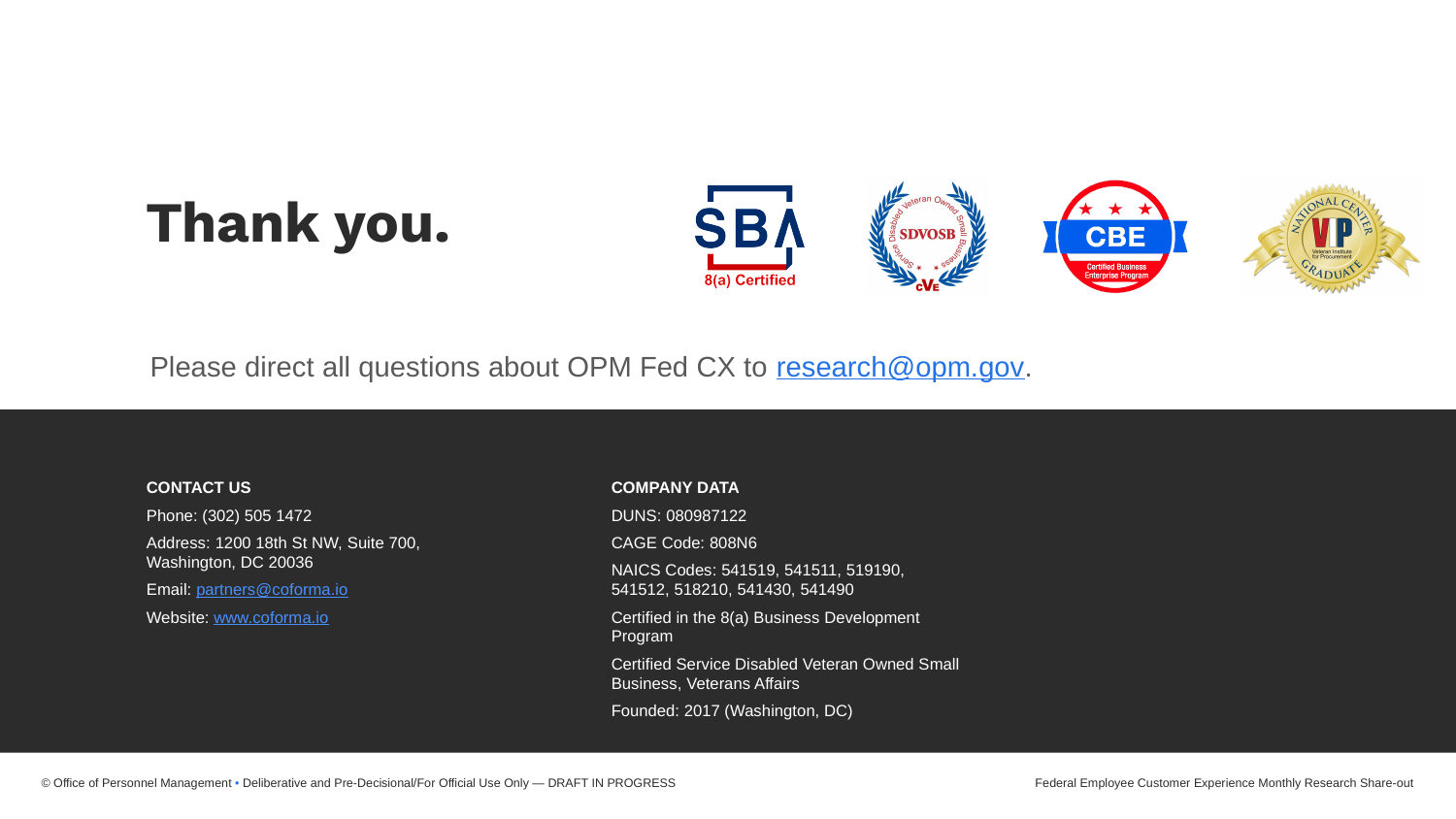

Please direct all questions about OPM Fed CX to research@opm.gov.